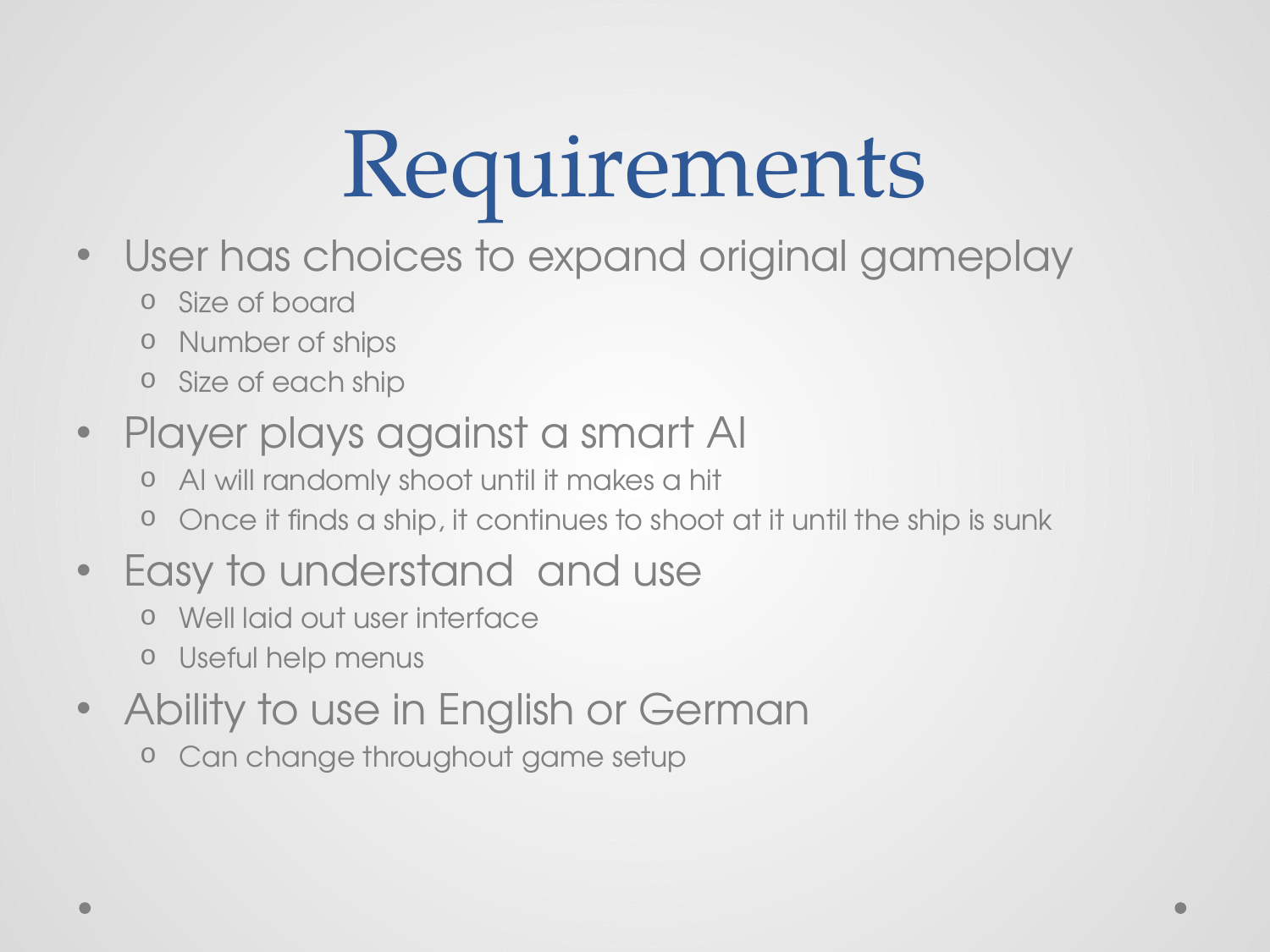

# Requirements
User has choices to expand original gameplay
Size of board
Number of ships
Size of each ship
Player plays against a smart AI
AI will randomly shoot until it makes a hit
Once it finds a ship, it continues to shoot at it until the ship is sunk
Easy to understand  and use
Well laid out user interface
Useful help menus
Ability to use in English or German
Can change throughout game setup